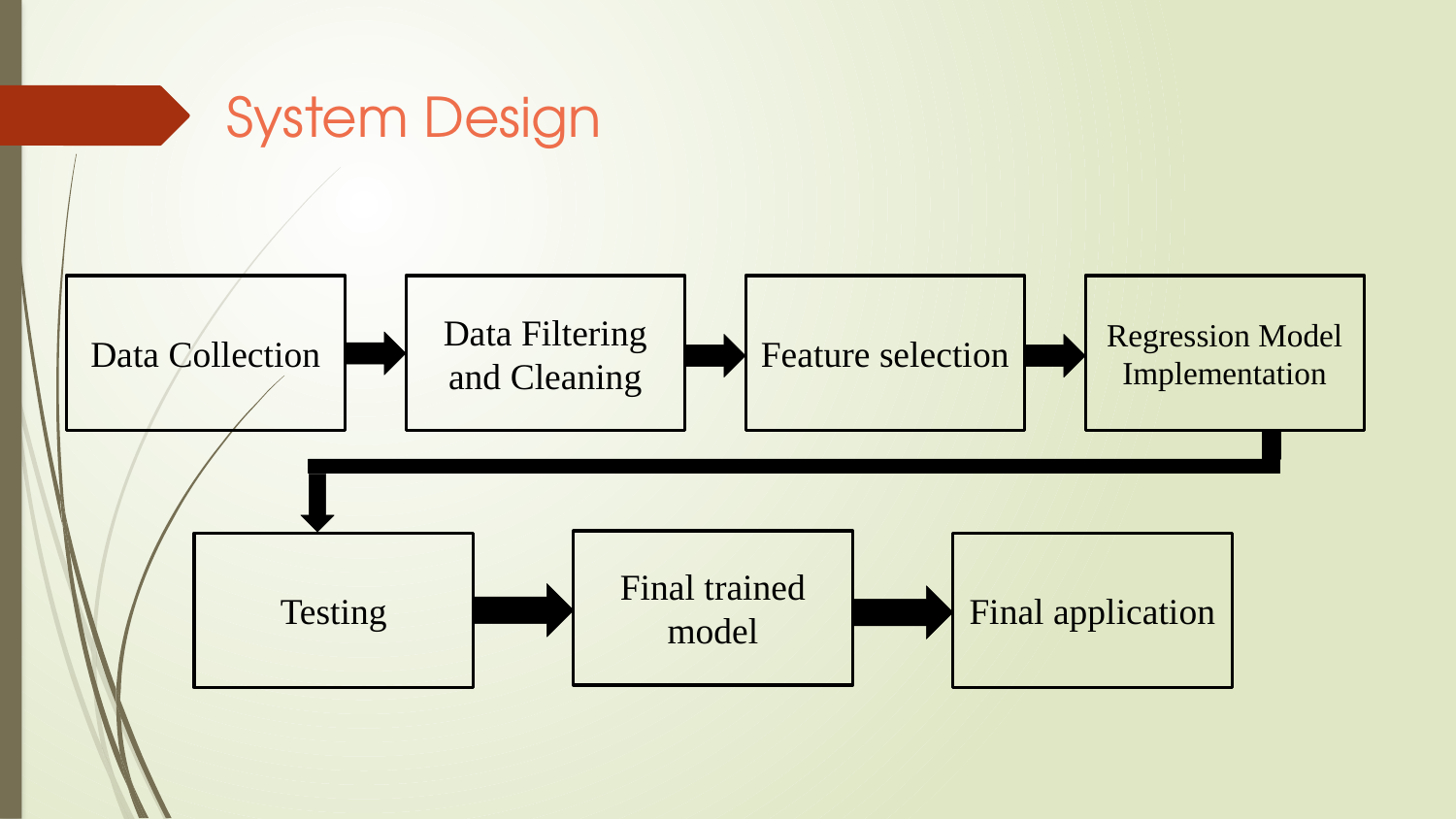

# System Design
Data Collection
Data Filtering and Cleaning
Feature selection
Regression Model Implementation

Final trained model
Testing
Final application